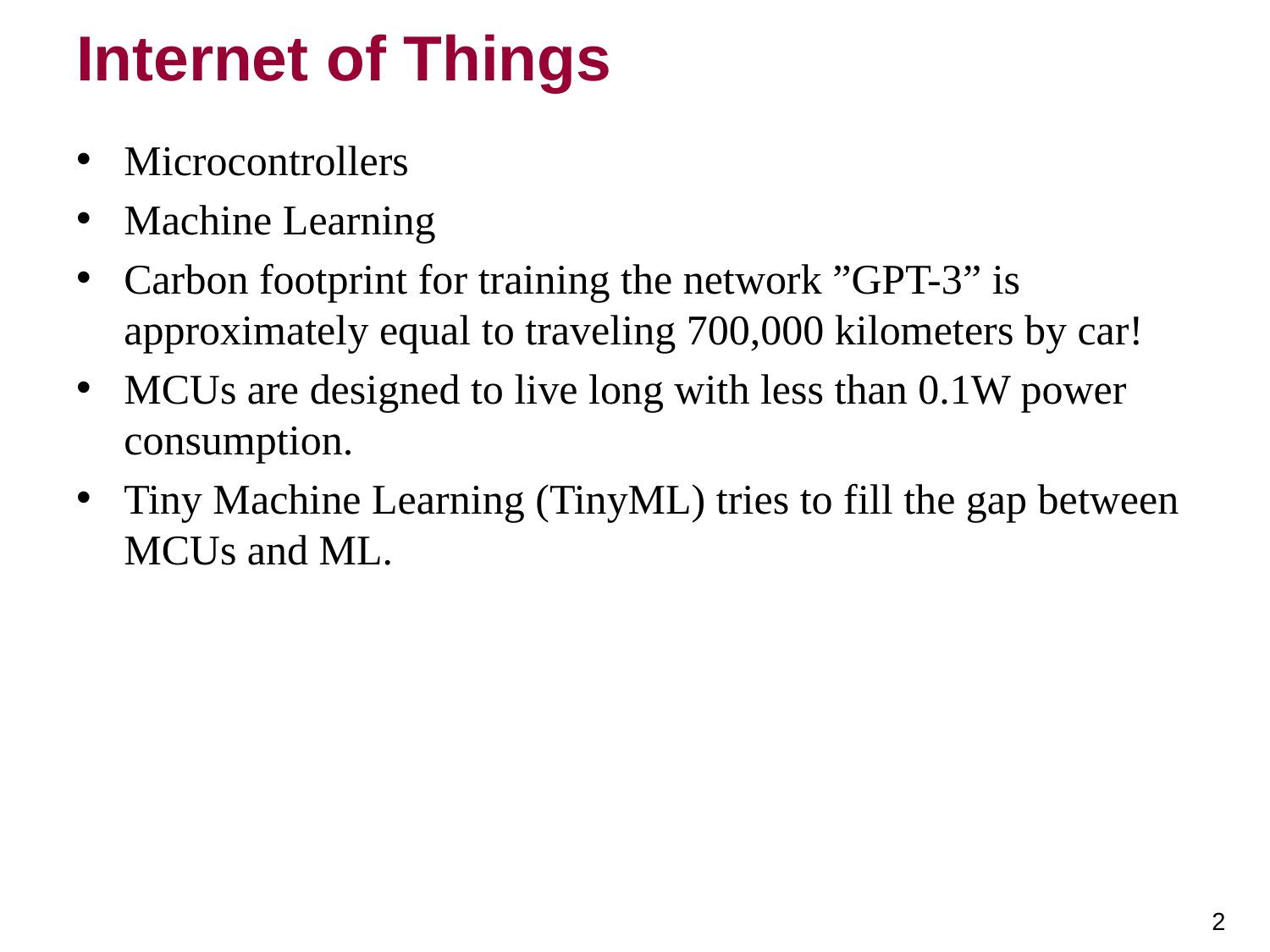

# Internet of Things
Microcontrollers
Machine Learning
Carbon footprint for training the network ”GPT-3” is approximately equal to traveling 700,000 kilometers by car!
MCUs are designed to live long with less than 0.1W power consumption.
Tiny Machine Learning (TinyML) tries to fill the gap between MCUs and ML.

2